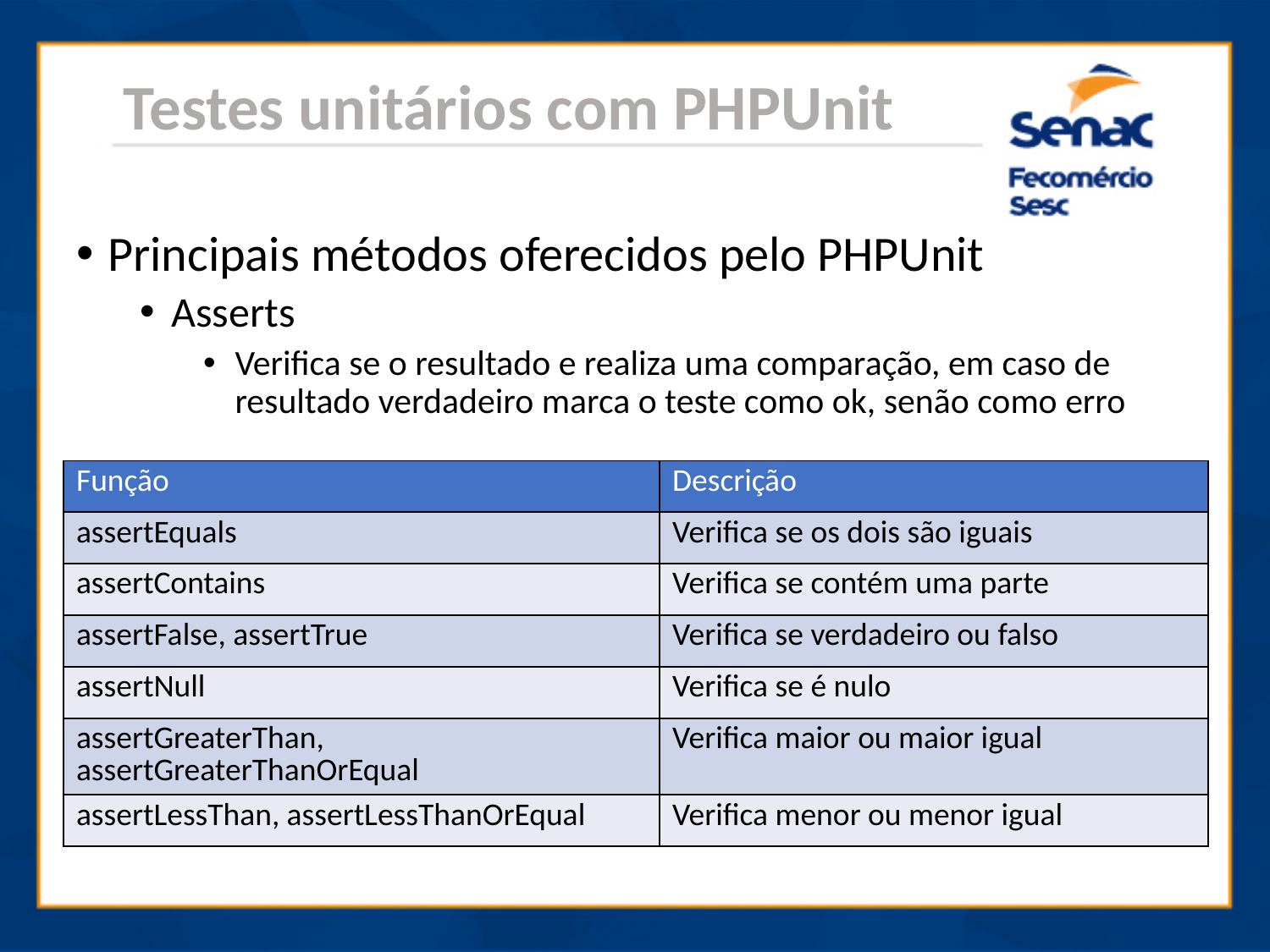

Testes unitários com PHPUnit
Principais métodos oferecidos pelo PHPUnit
Asserts
Verifica se o resultado e realiza uma comparação, em caso de resultado verdadeiro marca o teste como ok, senão como erro

| Função | Descrição |
| --- | --- |
| assertEquals | Verifica se os dois são iguais |
| assertContains | Verifica se contém uma parte |
| assertFalse, assertTrue | Verifica se verdadeiro ou falso |
| assertNull | Verifica se é nulo |
| assertGreaterThan, assertGreaterThanOrEqual | Verifica maior ou maior igual |
| assertLessThan, assertLessThanOrEqual | Verifica menor ou menor igual |